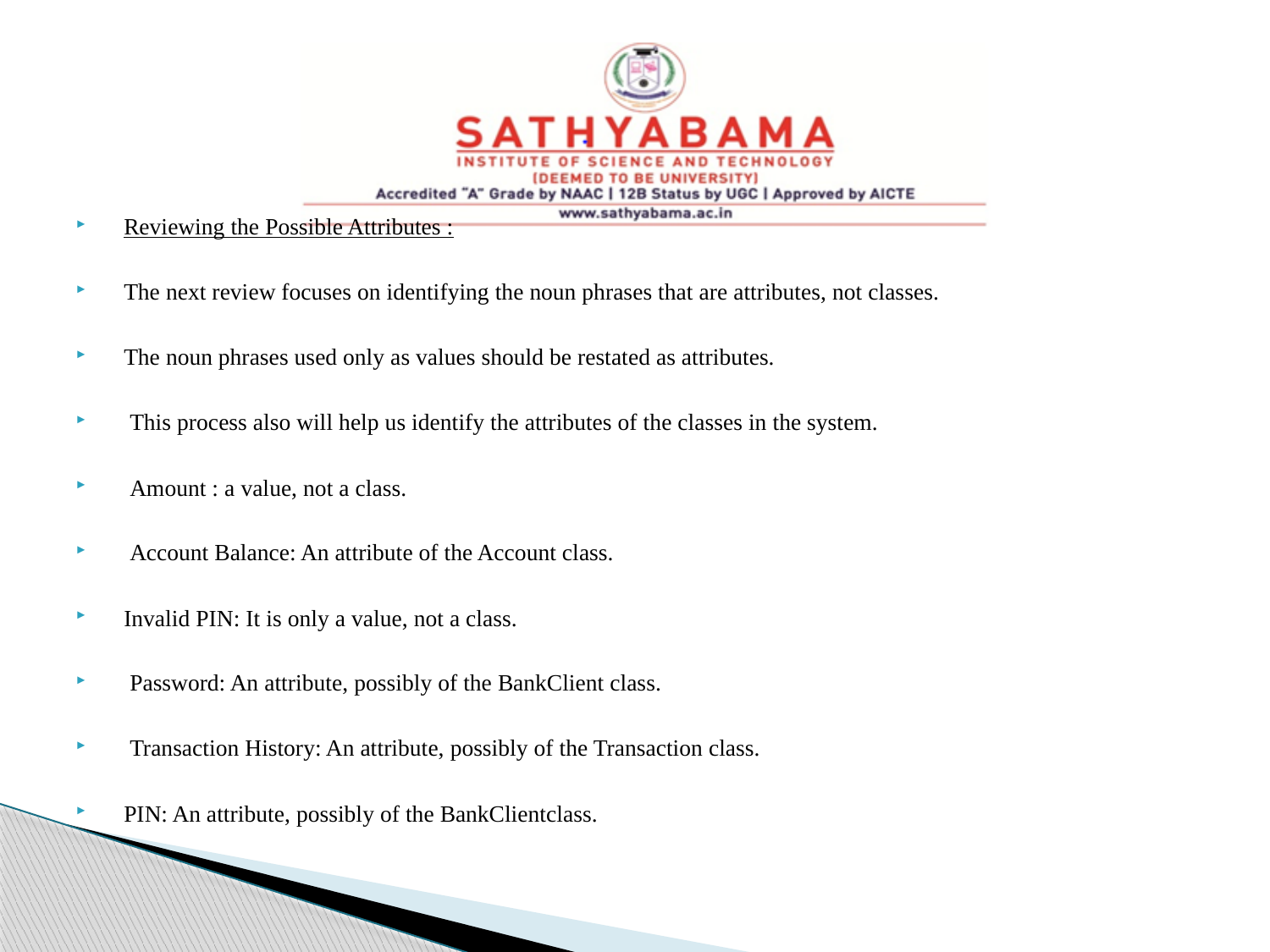

Reviewing the Possible Attributes :

The next review focuses on identifying the noun phrases that are attributes, not classes.

The noun phrases used only as values should be restated as attributes.

 This process also will help us identify the attributes of the classes in the system.

 Amount : a value, not a class.

 Account Balance: An attribute of the Account class.

Invalid PIN: It is only a value, not a class.

 Password: An attribute, possibly of the BankClient class.

 Transaction History: An attribute, possibly of the Transaction class.

PIN: An attribute, possibly of the BankClientclass.